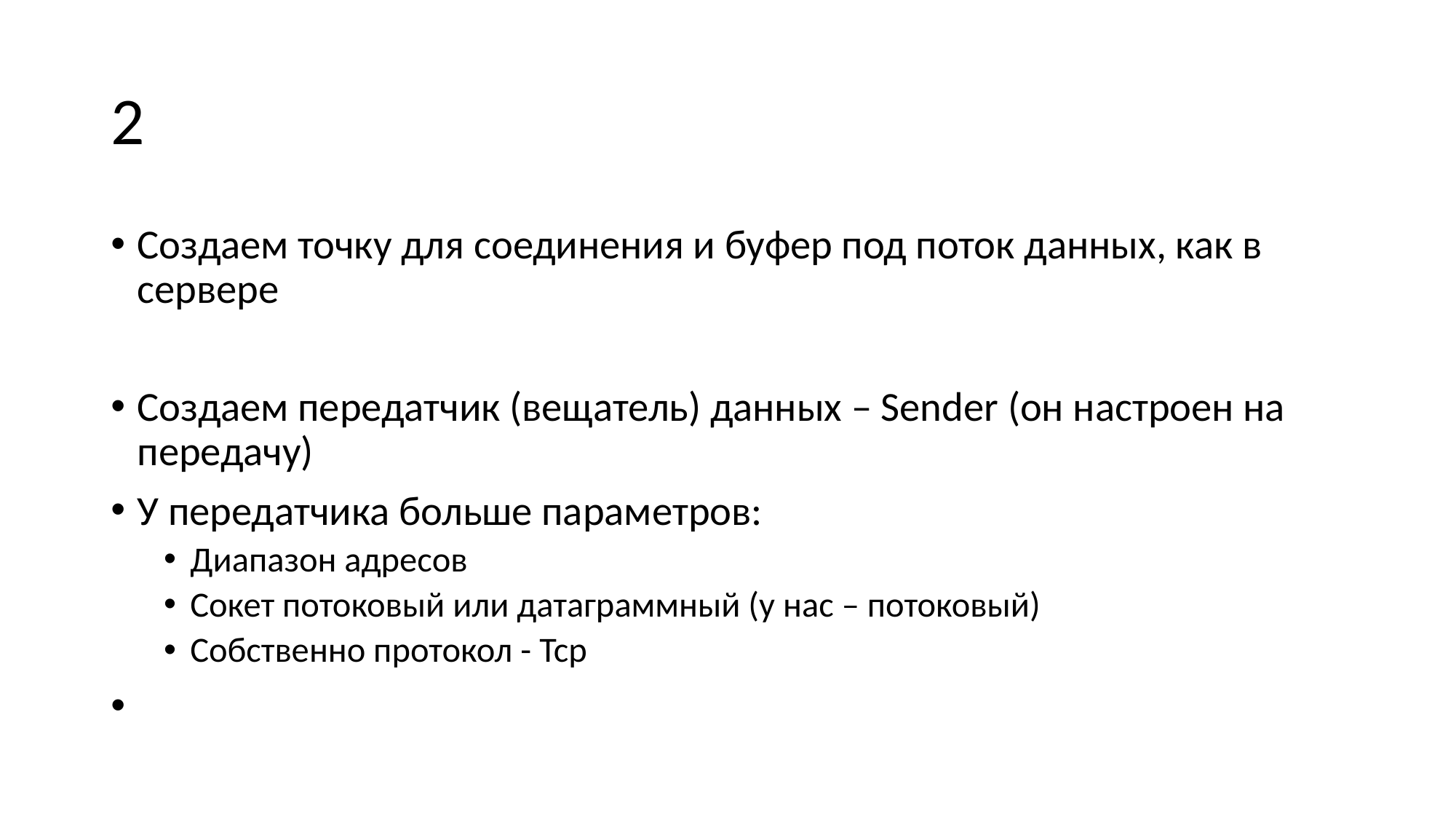

# 2
Создаем точку для соединения и буфер под поток данных, как в сервере

Создаем передатчик (вещатель) данных – Sender (он настроен на передачу)
У передатчика больше параметров:
Диапазон адресов
Сокет потоковый или датаграммный (у нас – потоковый)
Собственно протокол - Tcp